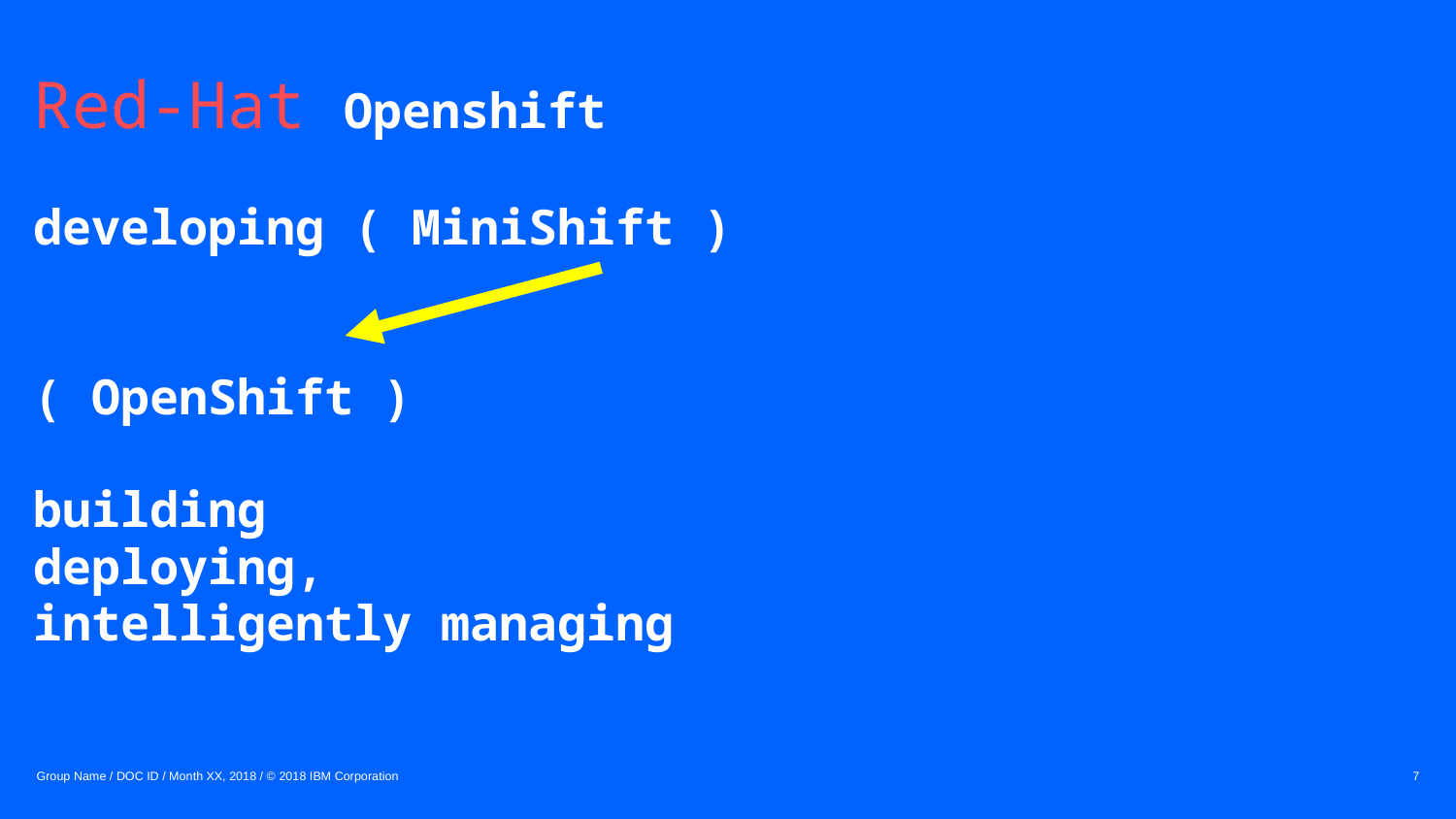

# Red-Hat Openshift developing ( MiniShift ) ( OpenShift ) building deploying, intelligently managing
Group Name / DOC ID / Month XX, 2018 / © 2018 IBM Corporation
7